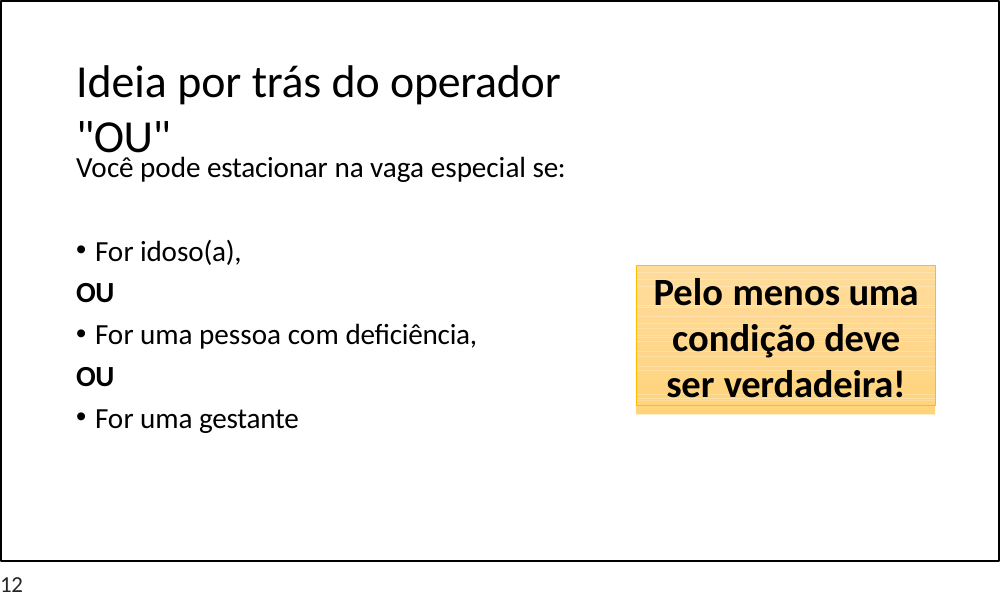

# Ideia por trás do operador "OU"
Você pode estacionar na vaga especial se:
For idoso(a),
OU
For uma pessoa com deficiência,
OU
For uma gestante

Pelo menos uma condição deve ser verdadeira!
12